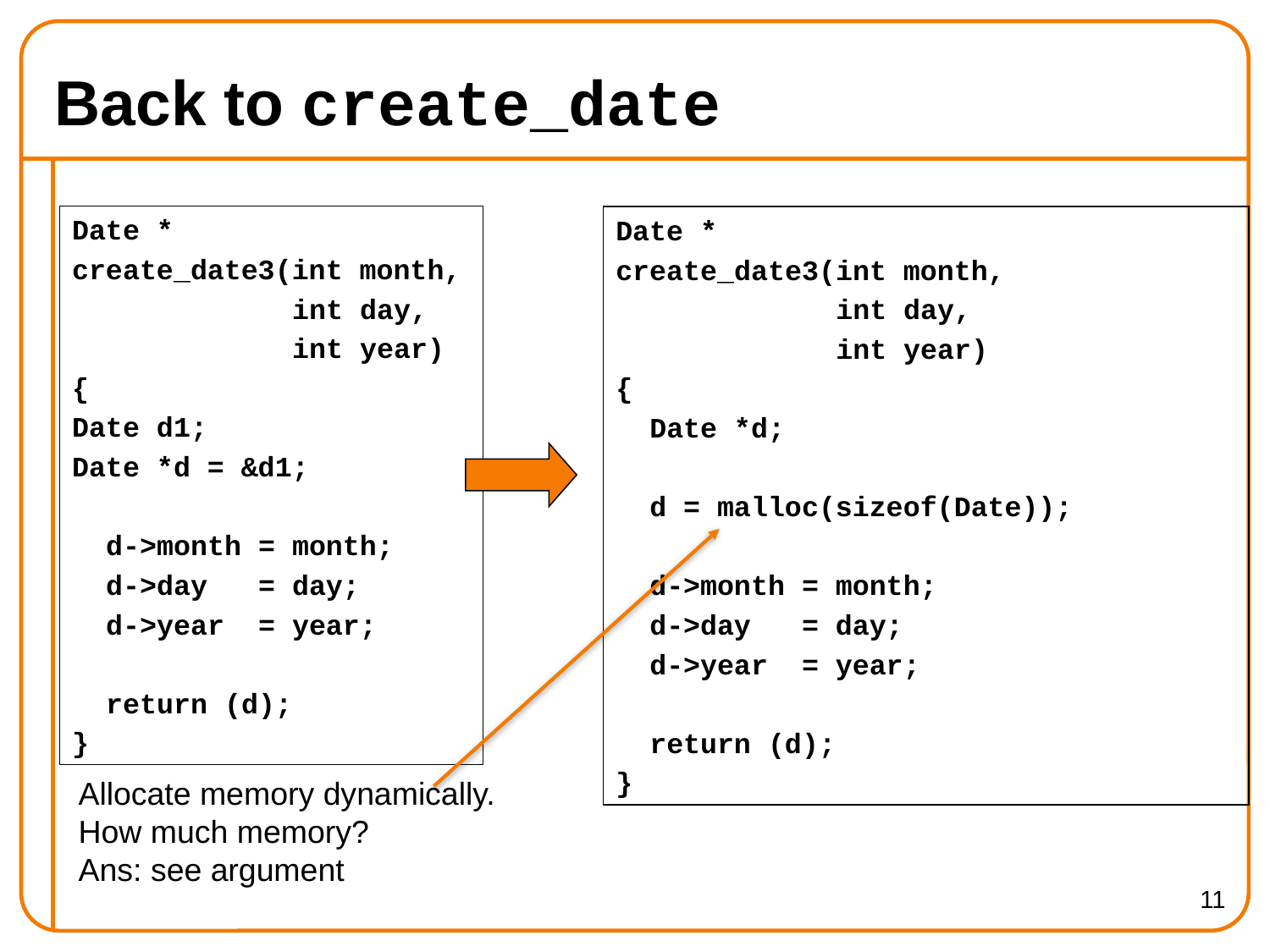

Back to create_date
Date *
create_date3(int month,
             int day,
             int year)
{
Date d1;
Date *d = &d1;

  d->month = month;
  d->day   = day;
  d->year  = year;

  return (d);
}
Date *
create_date3(int month,
             int day,
             int year)
{
  Date *d;

  d = malloc(sizeof(Date));

  d->month = month;
  d->day   = day;
  d->year  = year;

  return (d);
}

Allocate memory dynamically.
How much memory?
Ans: see argument
11